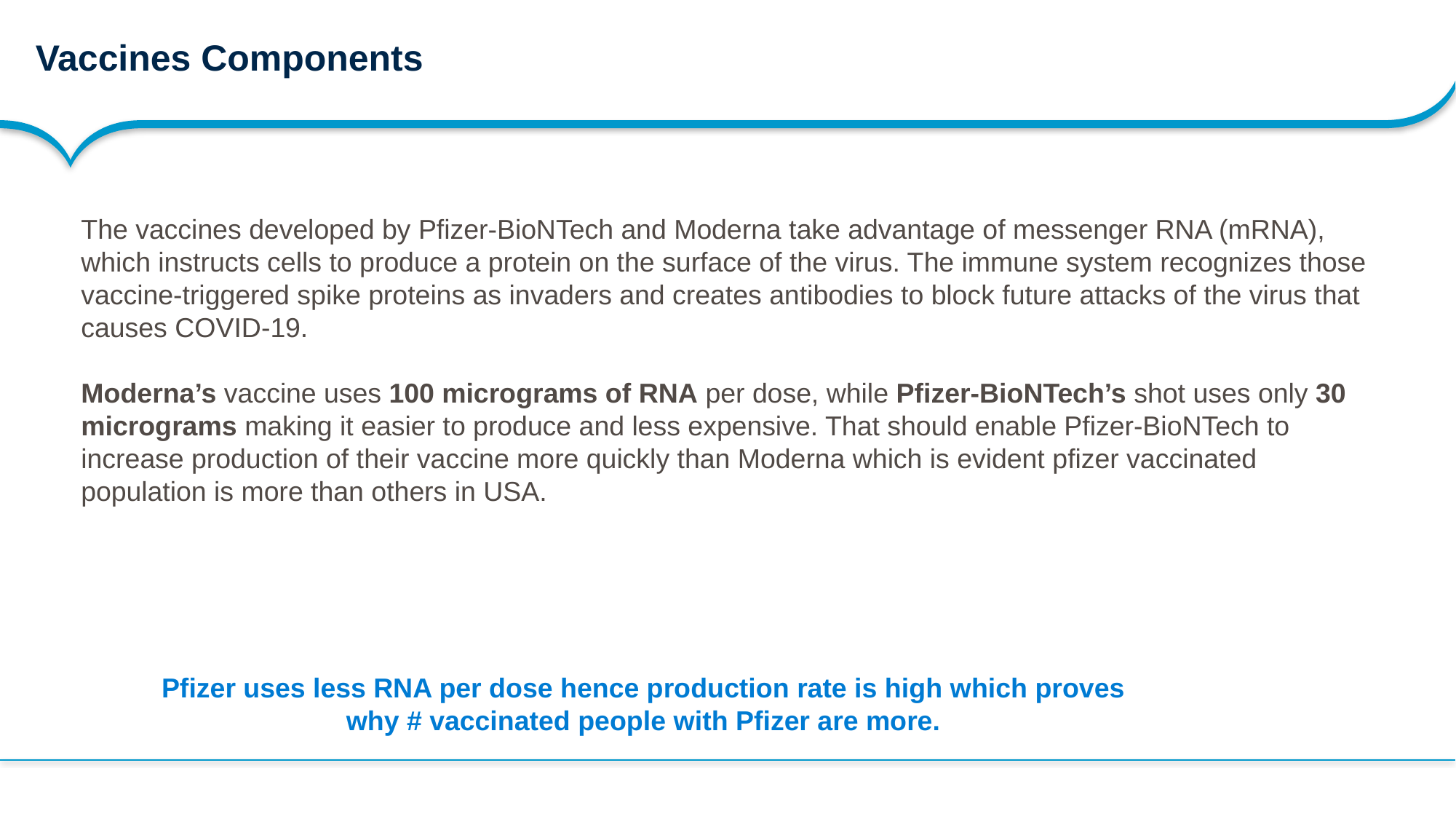

# Vaccines Components
The vaccines developed by Pfizer-BioNTech and Moderna take advantage of messenger RNA (mRNA), which instructs cells to produce a protein on the surface of the virus. The immune system recognizes those vaccine-triggered spike proteins as invaders and creates antibodies to block future attacks of the virus that causes COVID-19.

Moderna’s vaccine uses 100 micrograms of RNA per dose, while Pfizer-BioNTech’s shot uses only 30 micrograms making it easier to produce and less expensive. That should enable Pfizer-BioNTech to increase production of their vaccine more quickly than Moderna which is evident pfizer vaccinated population is more than others in USA.
Pfizer uses less RNA per dose hence production rate is high which proves
why # vaccinated people with Pfizer are more.